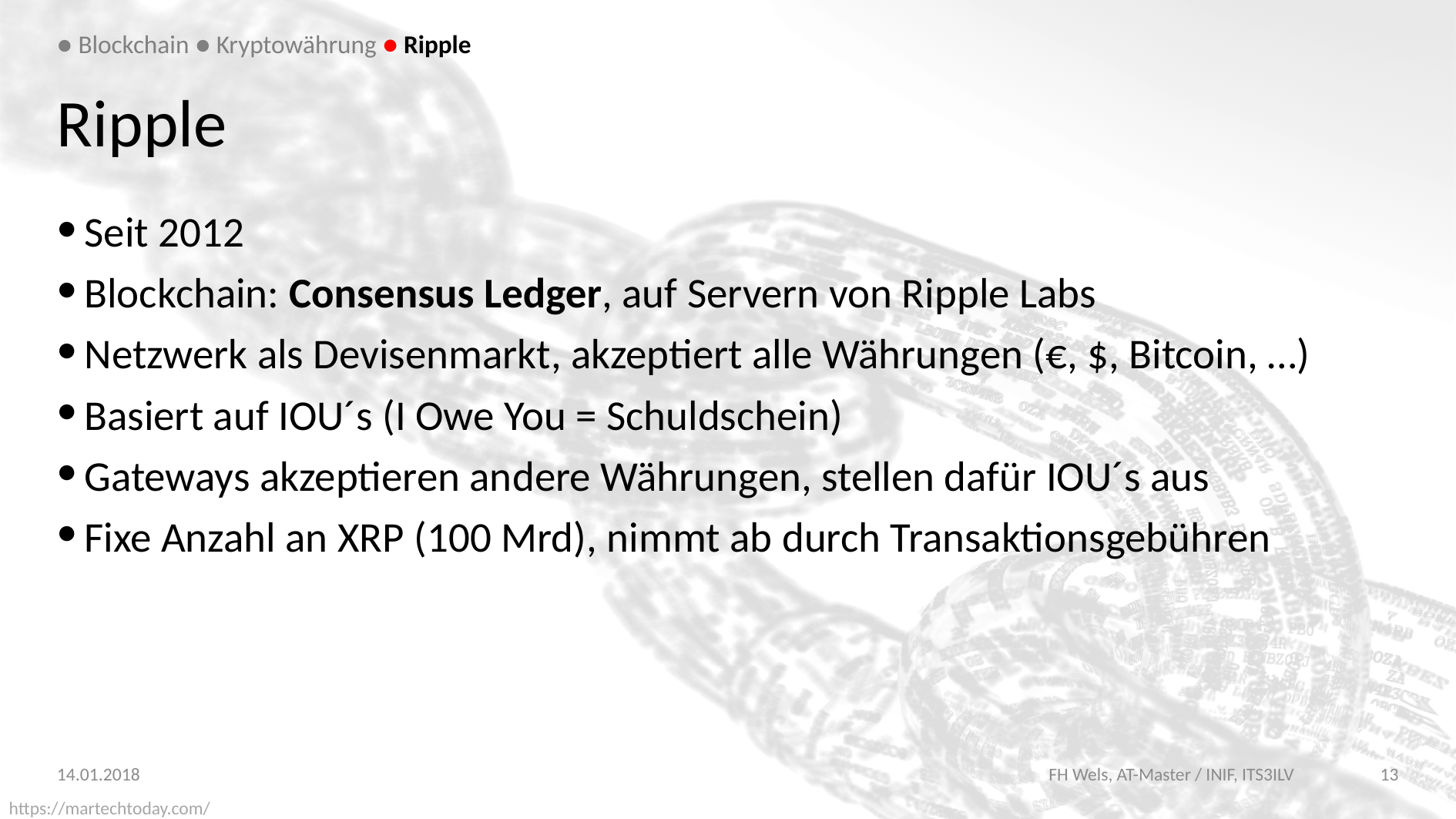

● Blockchain ● Kryptowährung ● Ripple
# Ripple
Seit 2012
Blockchain: Consensus Ledger, auf Servern von Ripple Labs
Netzwerk als Devisenmarkt, akzeptiert alle Währungen (€, $, Bitcoin, …)
Basiert auf IOU´s (I Owe You = Schuldschein)
Gateways akzeptieren andere Währungen, stellen dafür IOU´s aus
Fixe Anzahl an XRP (100 Mrd), nimmt ab durch Transaktionsgebühren
14.01.2018
FH Wels, AT-Master / INIF, ITS3ILV
13